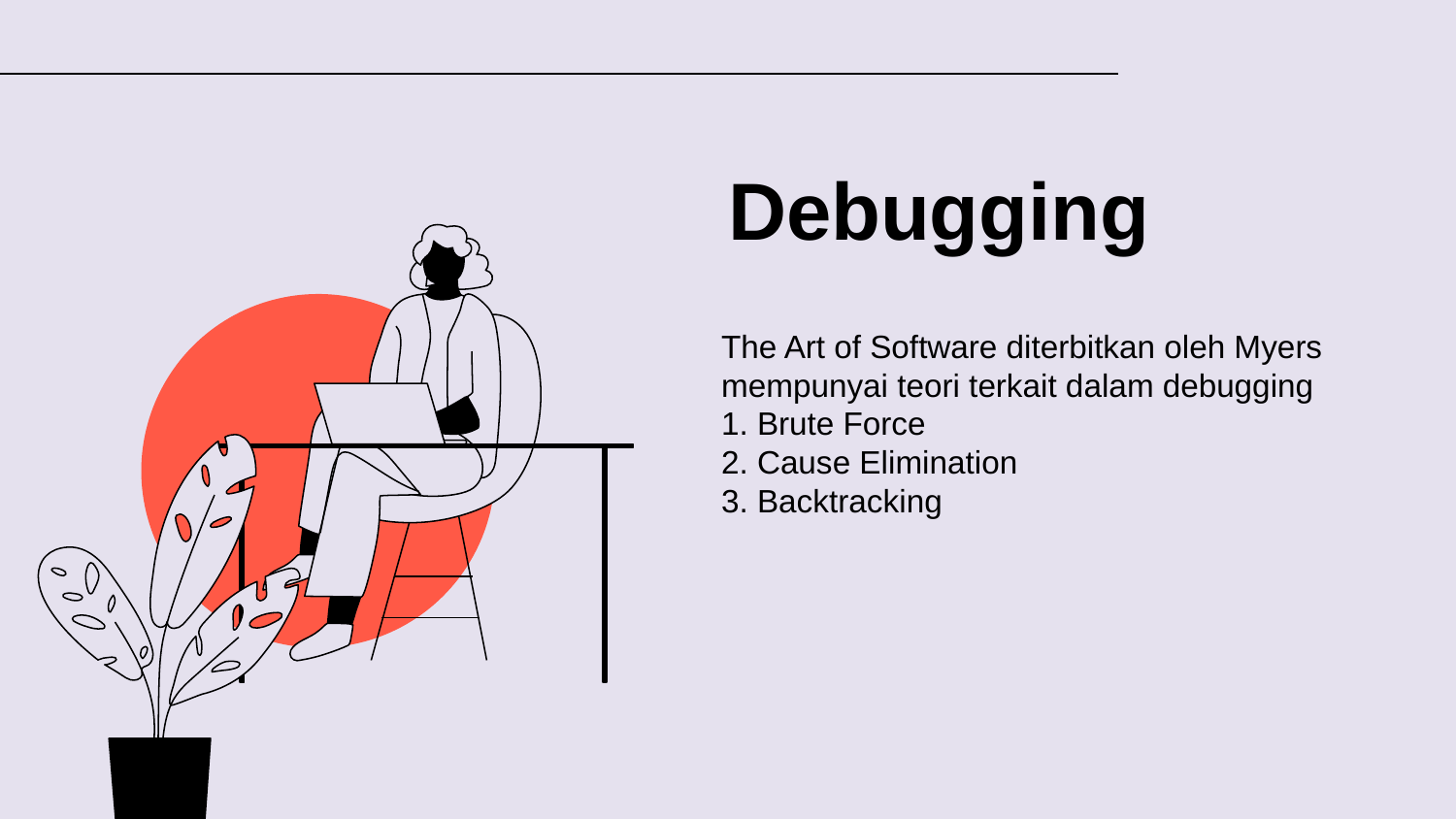

# Debugging

The Art of Software diterbitkan oleh Myers mempunyai teori terkait dalam debugging
1. Brute Force
2. Cause Elimination
3. Backtracking